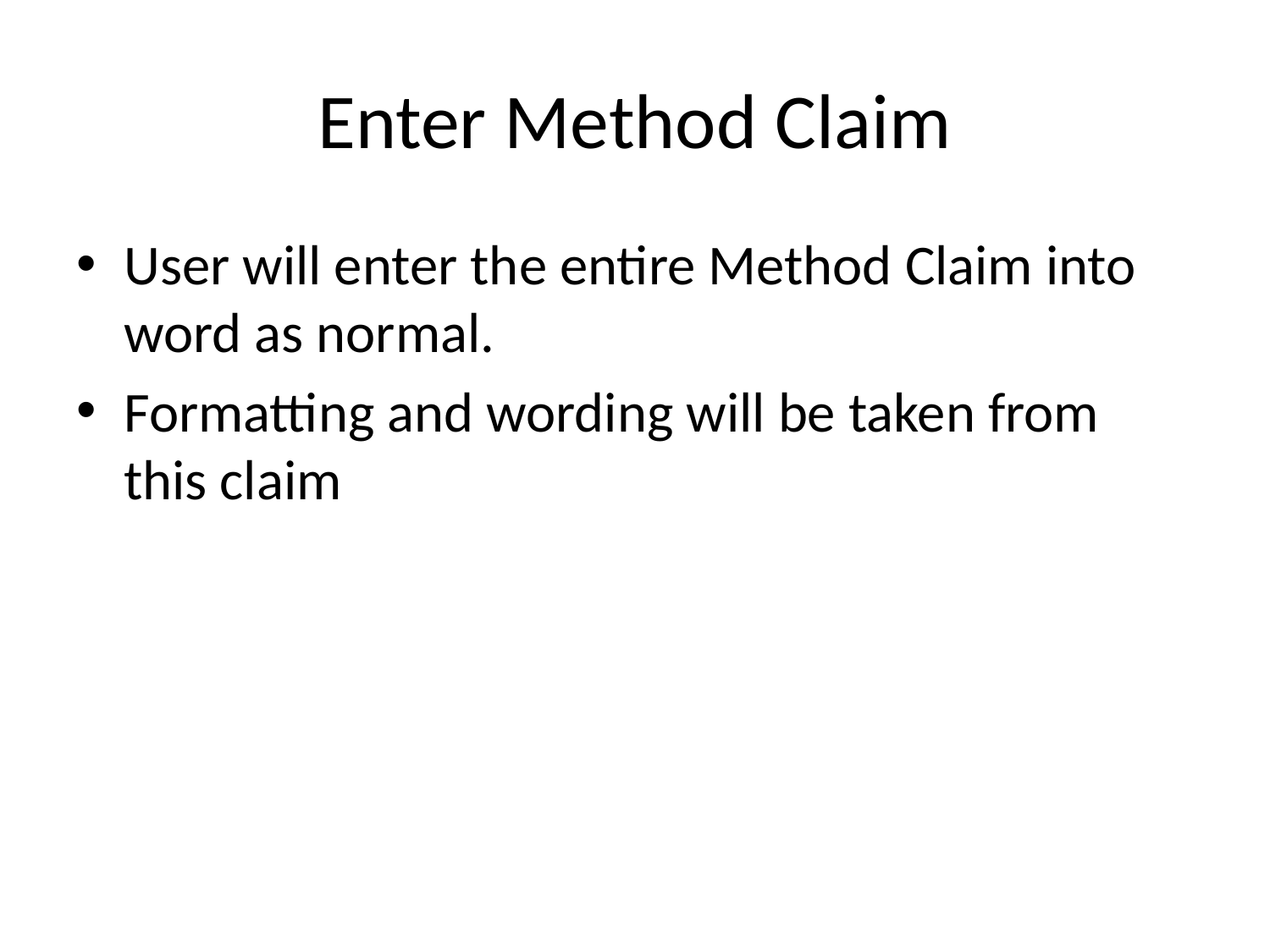

# Enter Method Claim
User will enter the entire Method Claim into word as normal.
Formatting and wording will be taken from this claim